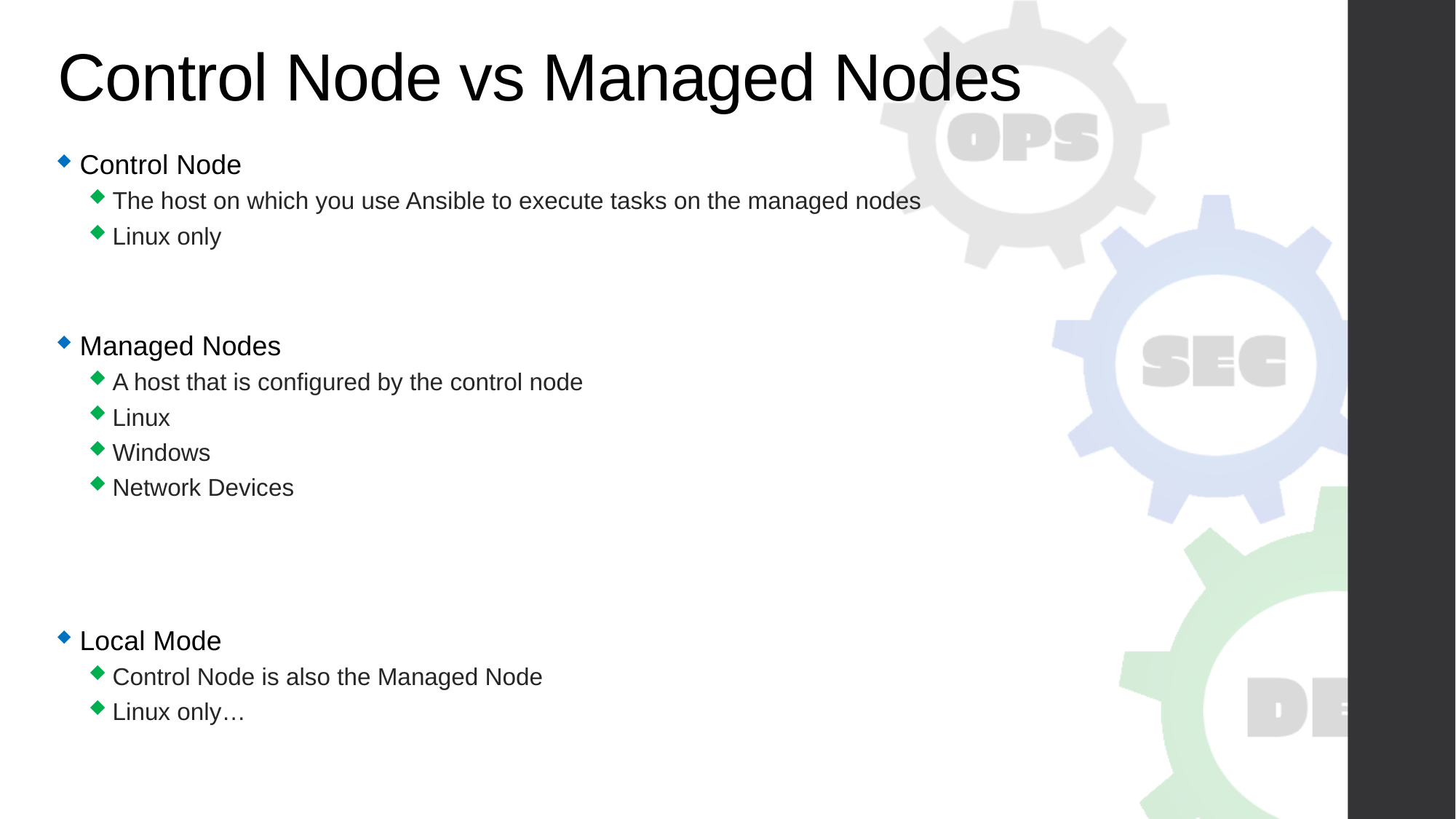

# Control Node vs Managed Nodes
Control Node
The host on which you use Ansible to execute tasks on the managed nodes
Linux only

Managed Nodes
A host that is configured by the control node
Linux
Windows
Network Devices

Local Mode
Control Node is also the Managed Node
Linux only…